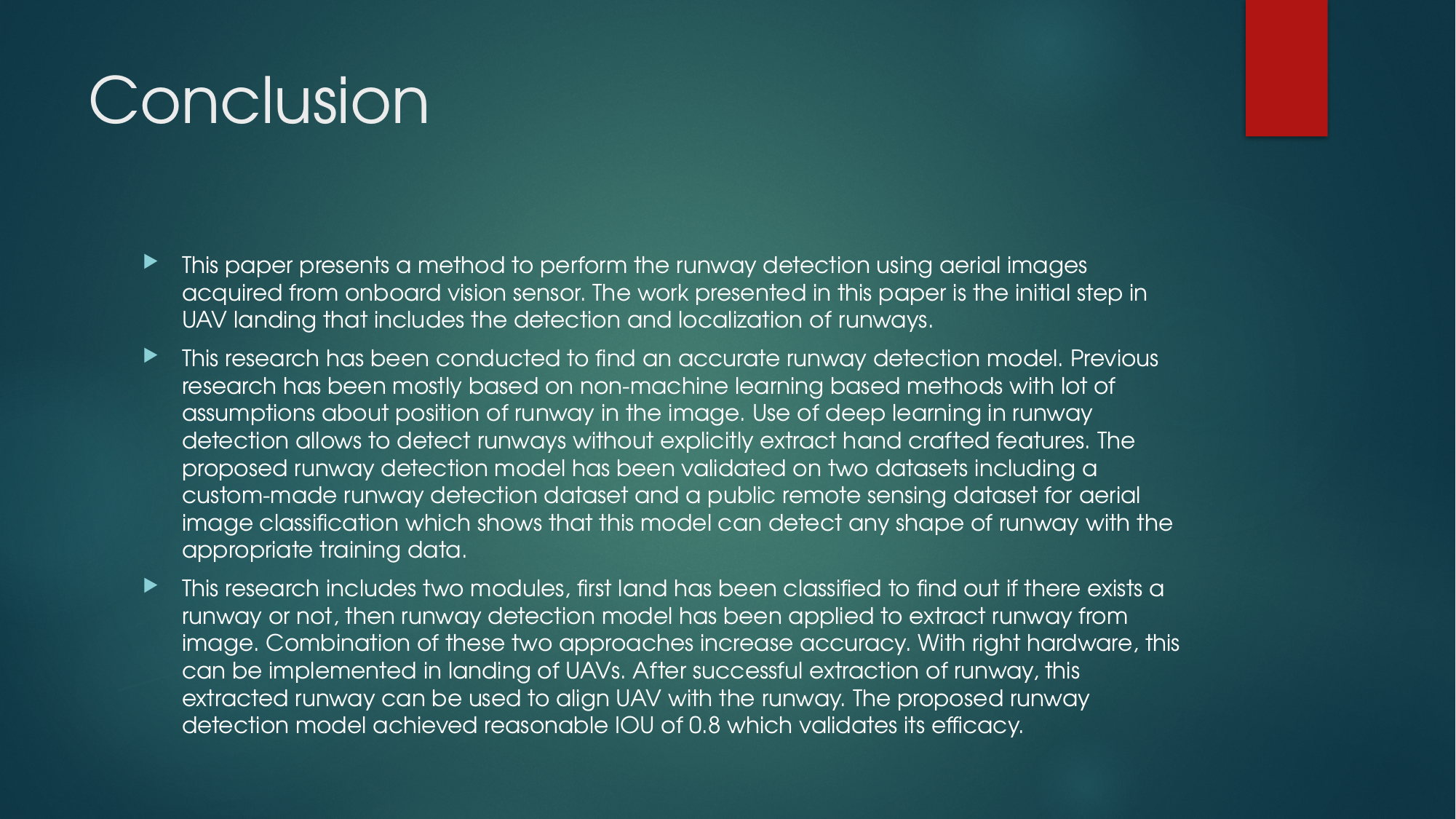

# Conclusion
This paper presents a method to perform the runway detection using aerial images acquired from onboard vision sensor. The work presented in this paper is the initial step in UAV landing that includes the detection and localization of runways.
This research has been conducted to find an accurate runway detection model. Previous research has been mostly based on non-machine learning based methods with lot of  assumptions about position of runway in the image. Use of deep learning in runway detection allows to detect runways without explicitly extract hand crafted features. The proposed runway detection model has been validated on two datasets including a custom-made runway detection dataset and a public remote sensing dataset for aerial image classification which shows that this model can detect any shape of runway with the appropriate training data.
This research includes two modules, first land has been classified to find out if there exists a runway or not, then runway detection model has been applied to extract runway from image. Combination of these two approaches increase accuracy. With right hardware, this can be implemented in landing of UAVs. After successful extraction of runway, this extracted runway can be used to align UAV with the runway. The proposed runway detection model achieved reasonable IOU of 0.8 which validates its efficacy.